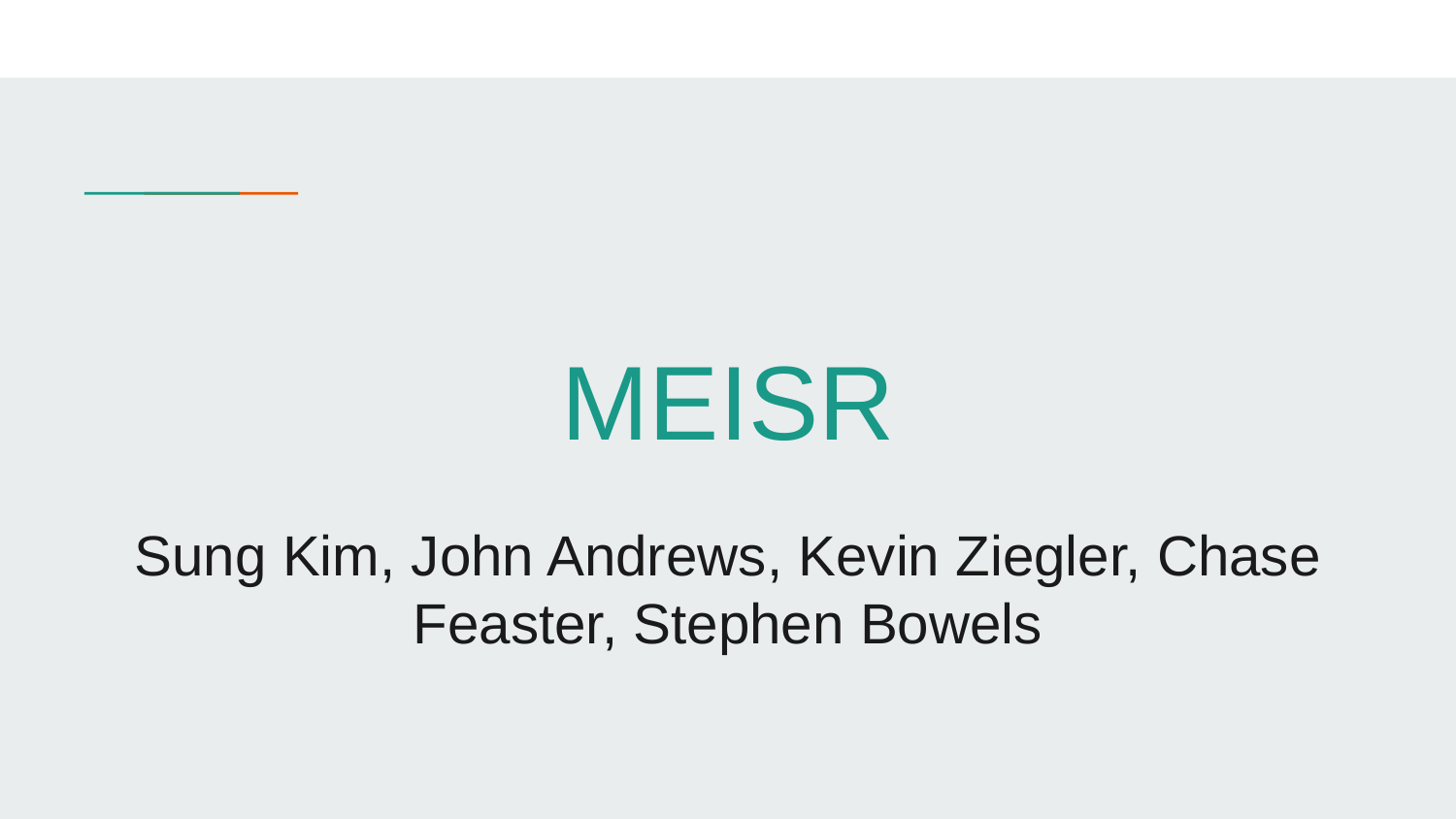

# MEISR
Sung Kim, John Andrews, Kevin Ziegler, Chase Feaster, Stephen Bowels